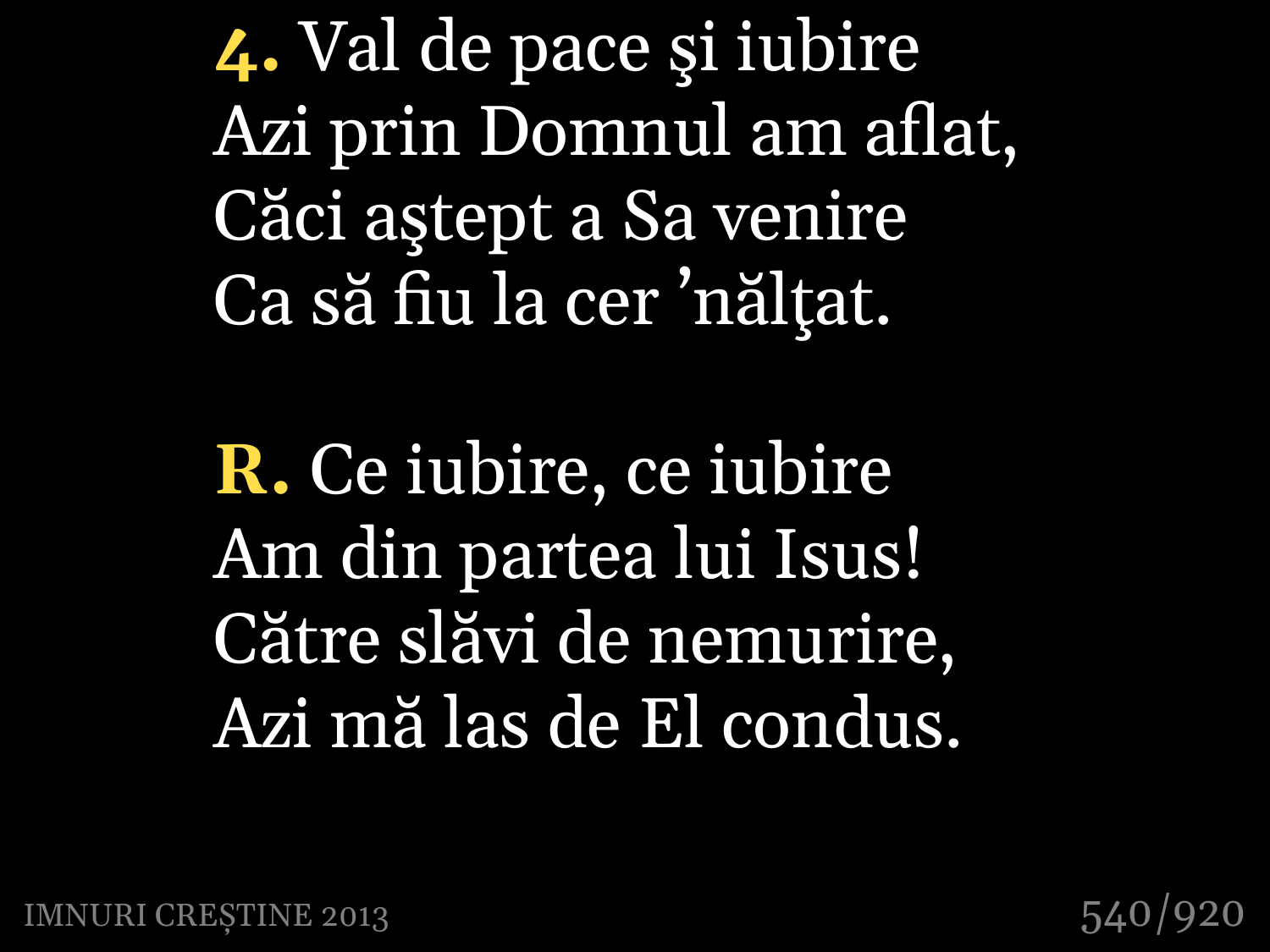

4. Val de pace şi iubire
Azi prin Domnul am aflat,
Căci aştept a Sa venire
Ca să fiu la cer ’nălţat.

R. Ce iubire, ce iubire
Am din partea lui Isus!
Către slăvi de nemurire,
Azi mă las de El condus.

540/920
IMNURI CREȘTINE 2013